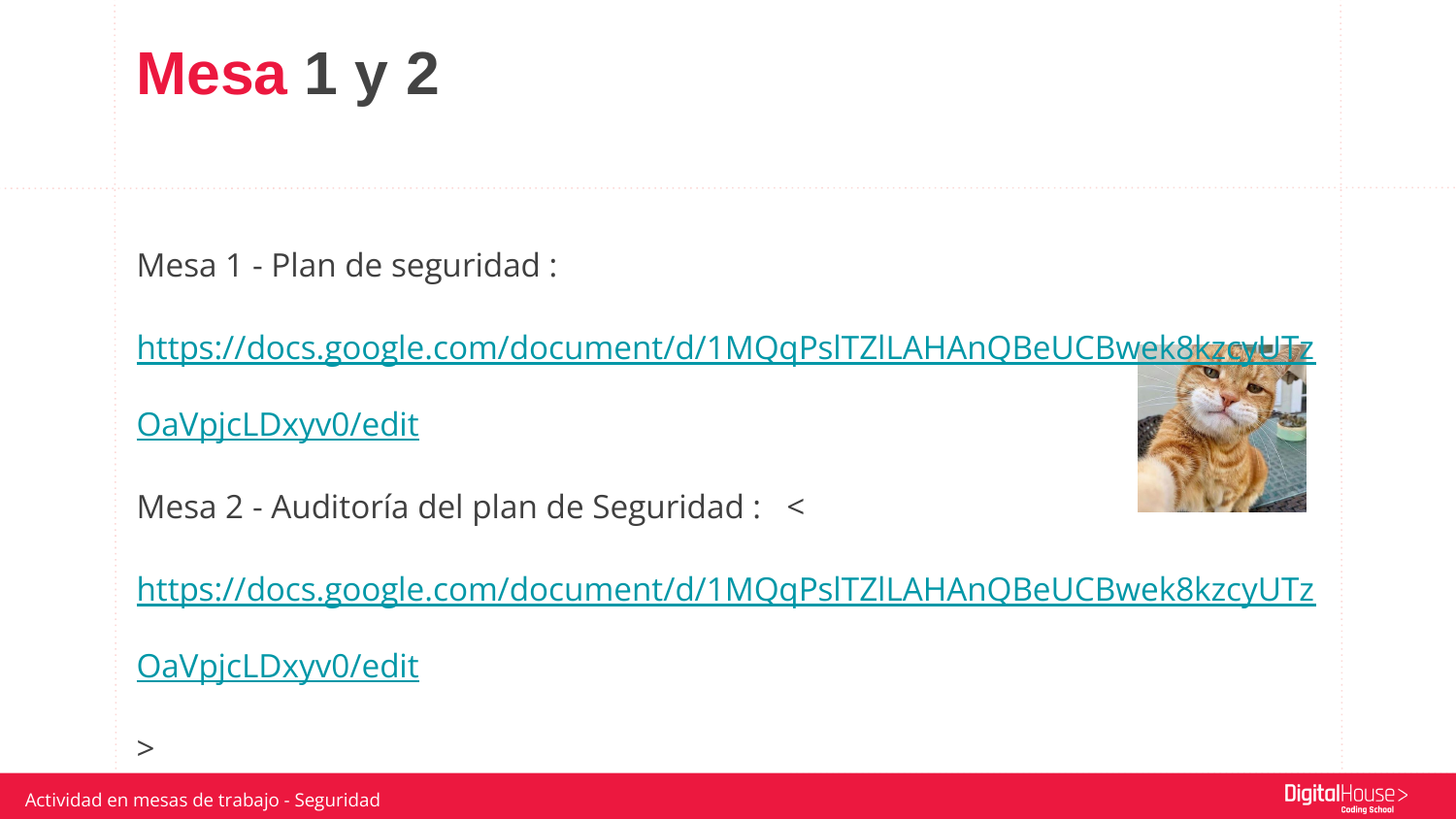

Mesa 1 y 2
Mesa 1 - Plan de seguridad : https://docs.google.com/document/d/1MQqPslTZlLAHAnQBeUCBwek8kzcyUTzOaVpjcLDxyv0/edit
Mesa 2 - Auditoría del plan de Seguridad :   <https://docs.google.com/document/d/1MQqPslTZlLAHAnQBeUCBwek8kzcyUTzOaVpjcLDxyv0/edit>